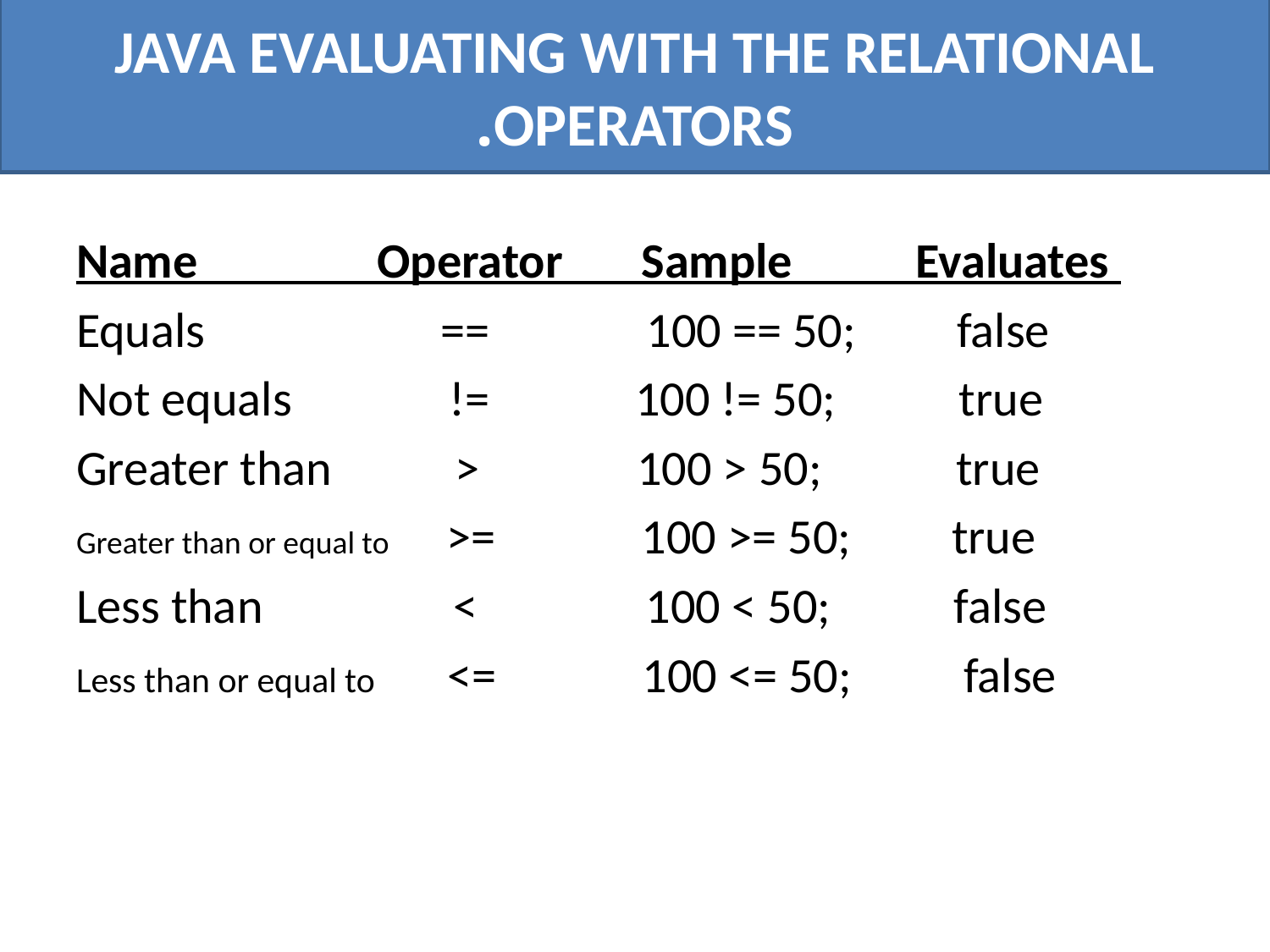

# Java Evaluating with the Relational Operators.
Name                Operator       Sample           Evaluates
Equals                     ==              100 == 50;         false
Not equals              !=             100 != 50;           true
Greater than           >              100 > 50;            true
Greater than or equal to        >=             100 >= 50;         true
Less than                 <               100 < 50;           false
Less than or equal to         <=             100 <= 50;          false